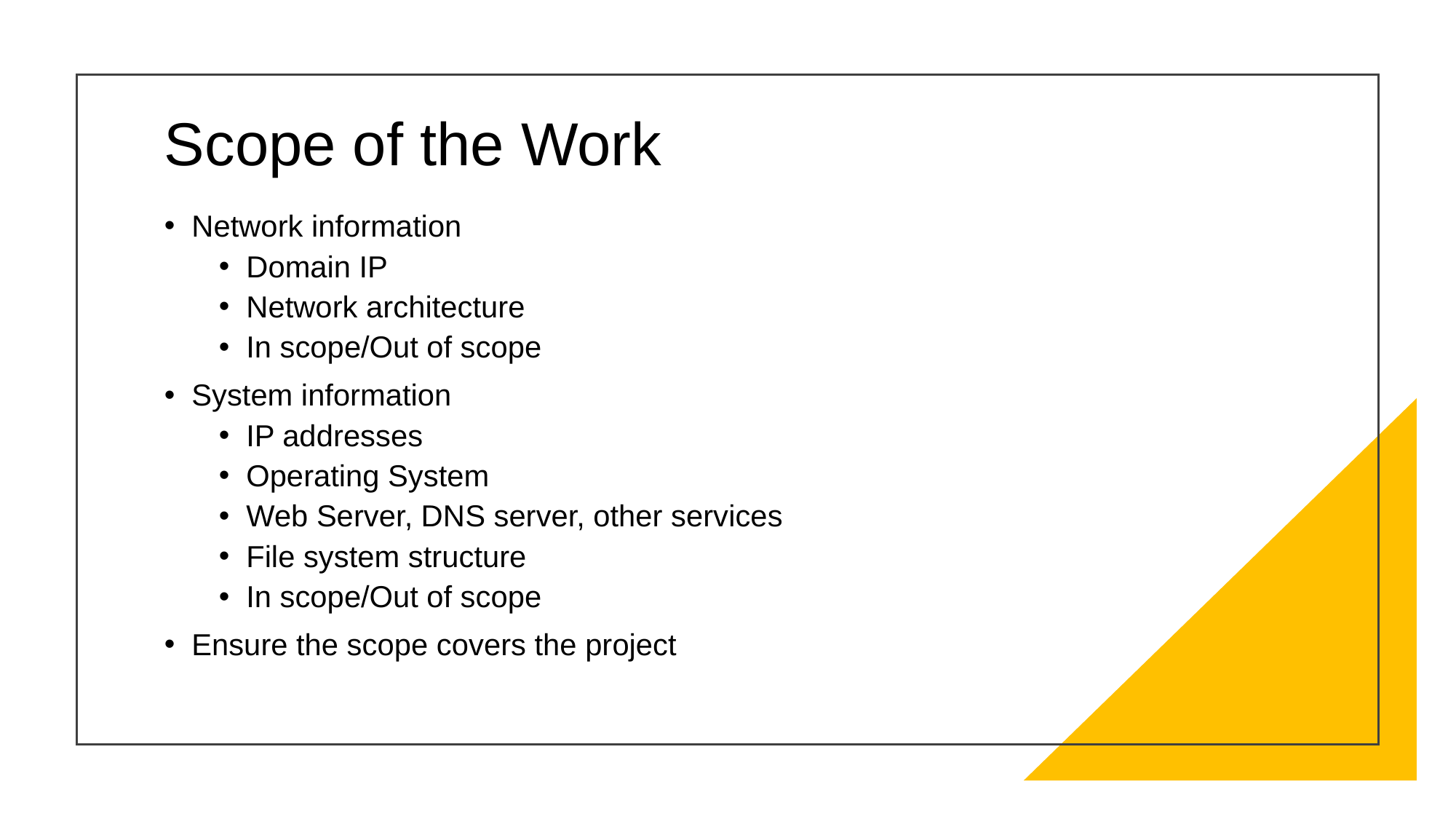

# Scope of the Work

Network information
Domain IP
Network architecture
In scope/Out of scope
System information
IP addresses
Operating System
Web Server, DNS server, other services
File system structure
In scope/Out of scope
Ensure the scope covers the project